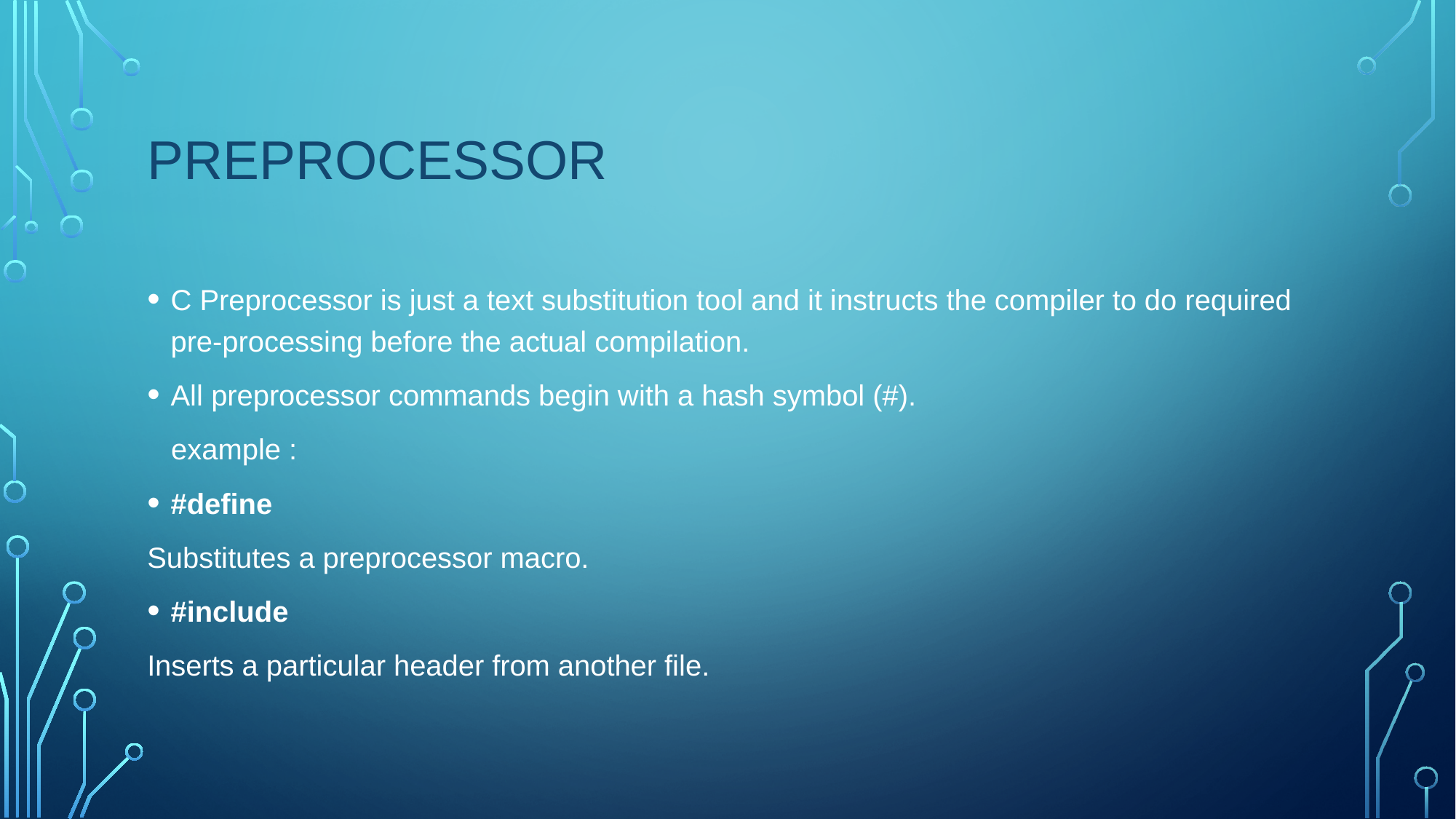

# Preprocessor
C Preprocessor is just a text substitution tool and it instructs the compiler to do required pre-processing before the actual compilation.
All preprocessor commands begin with a hash symbol (#).
   example :
#define
Substitutes a preprocessor macro.
#include
Inserts a particular header from another file.